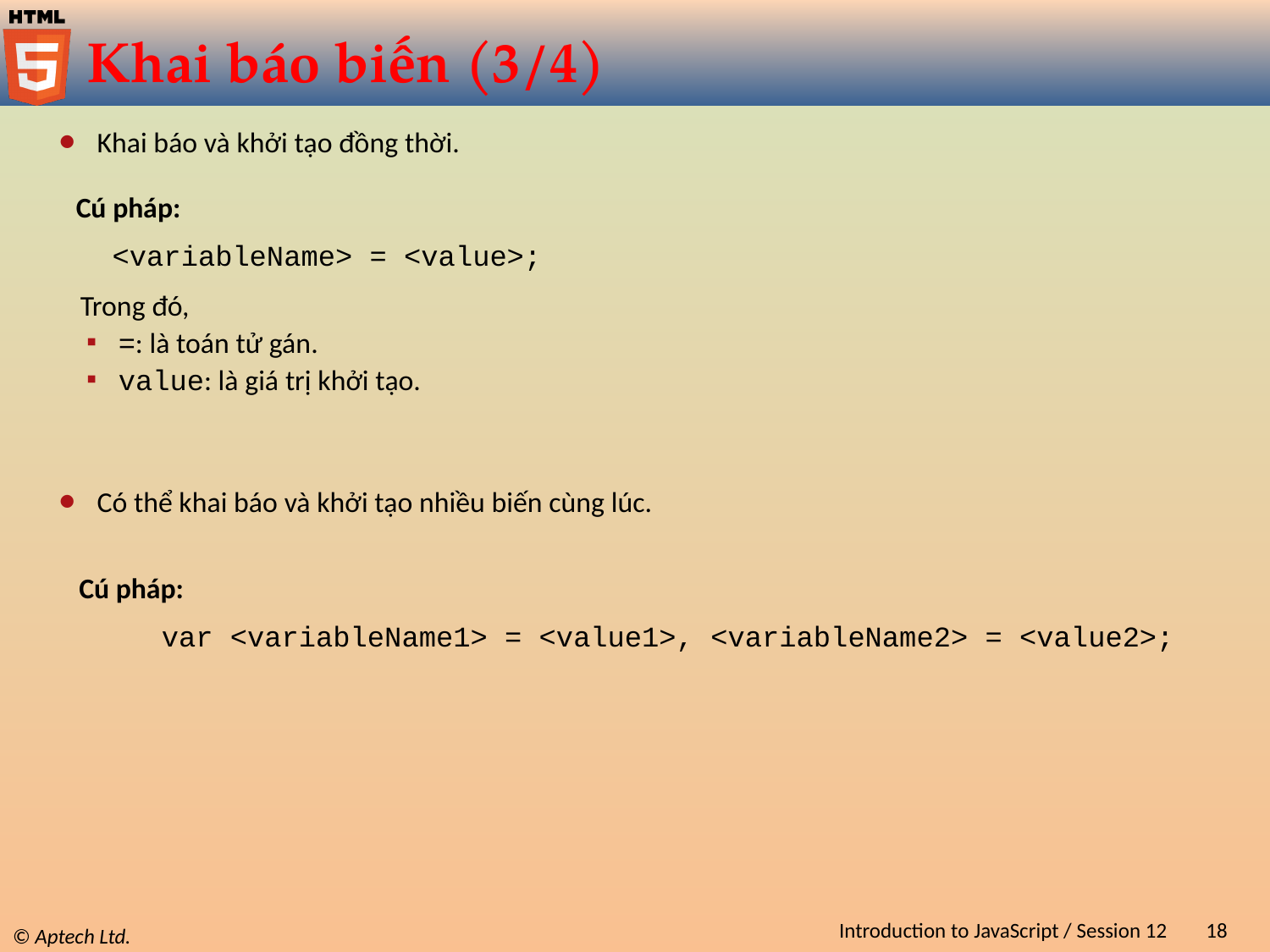

# Khai báo biến (3/4)
Khai báo và khởi tạo đồng thời.
Cú pháp:
<variableName> = <value>;
Trong đó,
=: là toán tử gán.
value: là giá trị khởi tạo.
Có thể khai báo và khởi tạo nhiều biến cùng lúc.
Cú pháp:
var <variableName1> = <value1>, <variableName2> = <value2>;
Introduction to JavaScript / Session 12
18